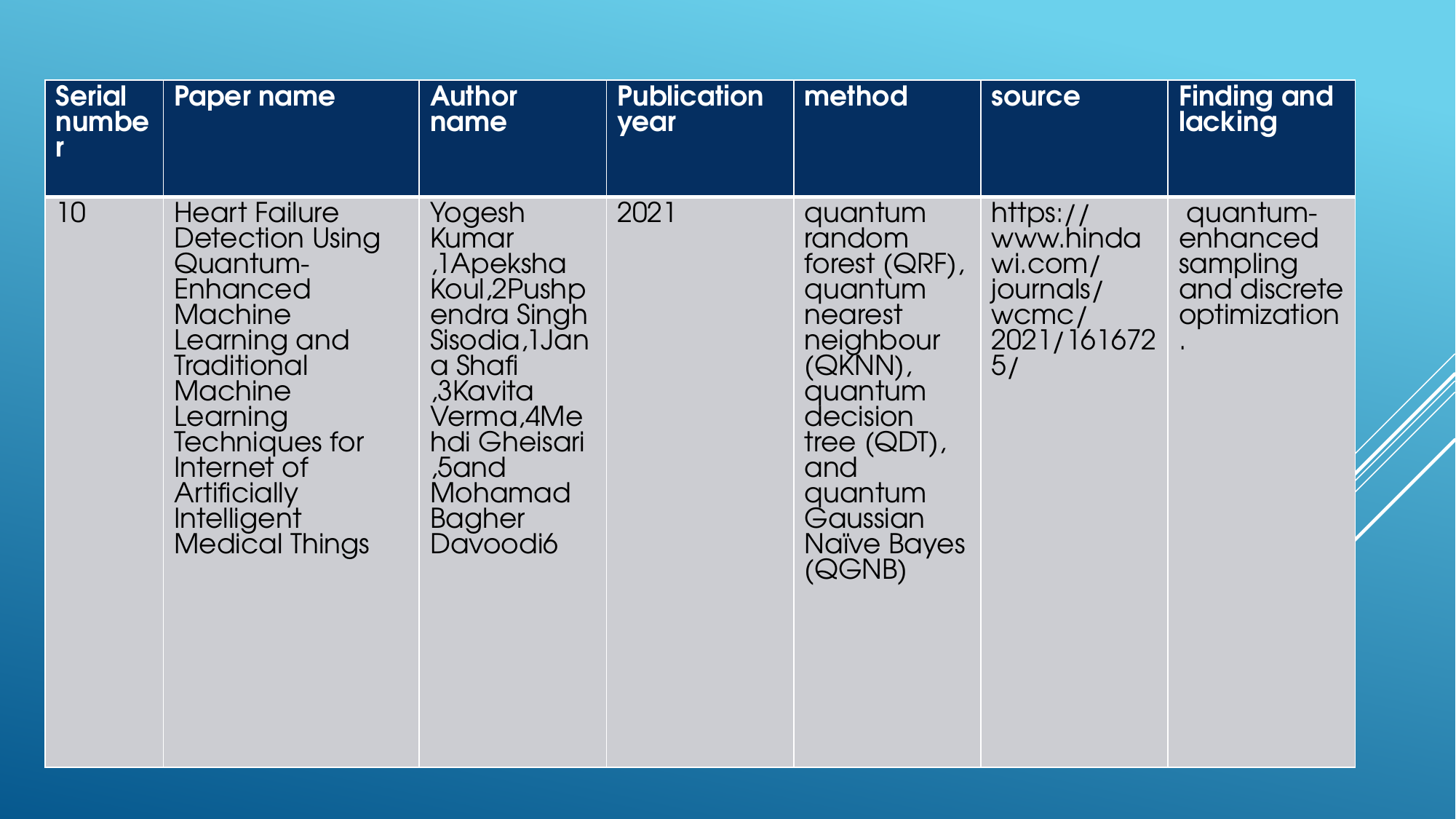

| Serial number | Paper name | Author name | Publication year | method | source | Finding and lacking |
| --- | --- | --- | --- | --- | --- | --- |
| 10 | Heart Failure Detection Using Quantum-Enhanced Machine Learning and Traditional Machine Learning Techniques for Internet of Artificially Intelligent Medical Things | Yogesh Kumar ,1Apeksha Koul,2Pushpendra Singh Sisodia,1Jana Shafi ,3Kavita Verma,4Mehdi Gheisari ,5and Mohamad Bagher Davoodi6 | 2021 | quantum random forest (QRF), quantum nearest neighbour (QKNN), quantum decision tree (QDT), and quantum Gaussian Naïve Bayes (QGNB) | https://www.hindawi.com/journals/wcmc/2021/1616725/ | quantum-enhanced sampling and discrete optimization. |